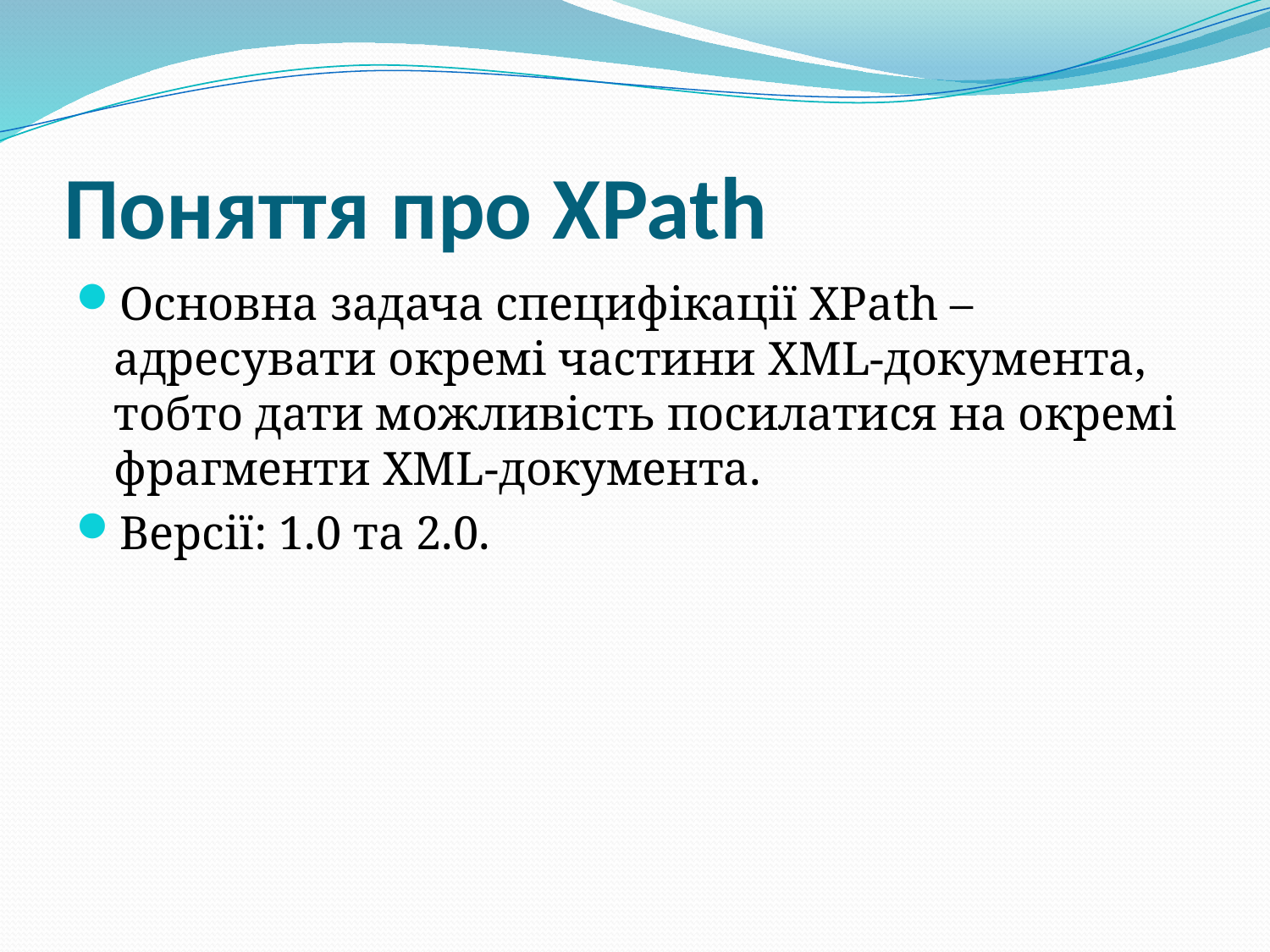

# Поняття про XPath
Основна задача специфікації XPath – адресувати окремі частини XML-документа, тобто дати можливість посилатися на окремі фрагменти XML-документа.
Версії: 1.0 та 2.0.